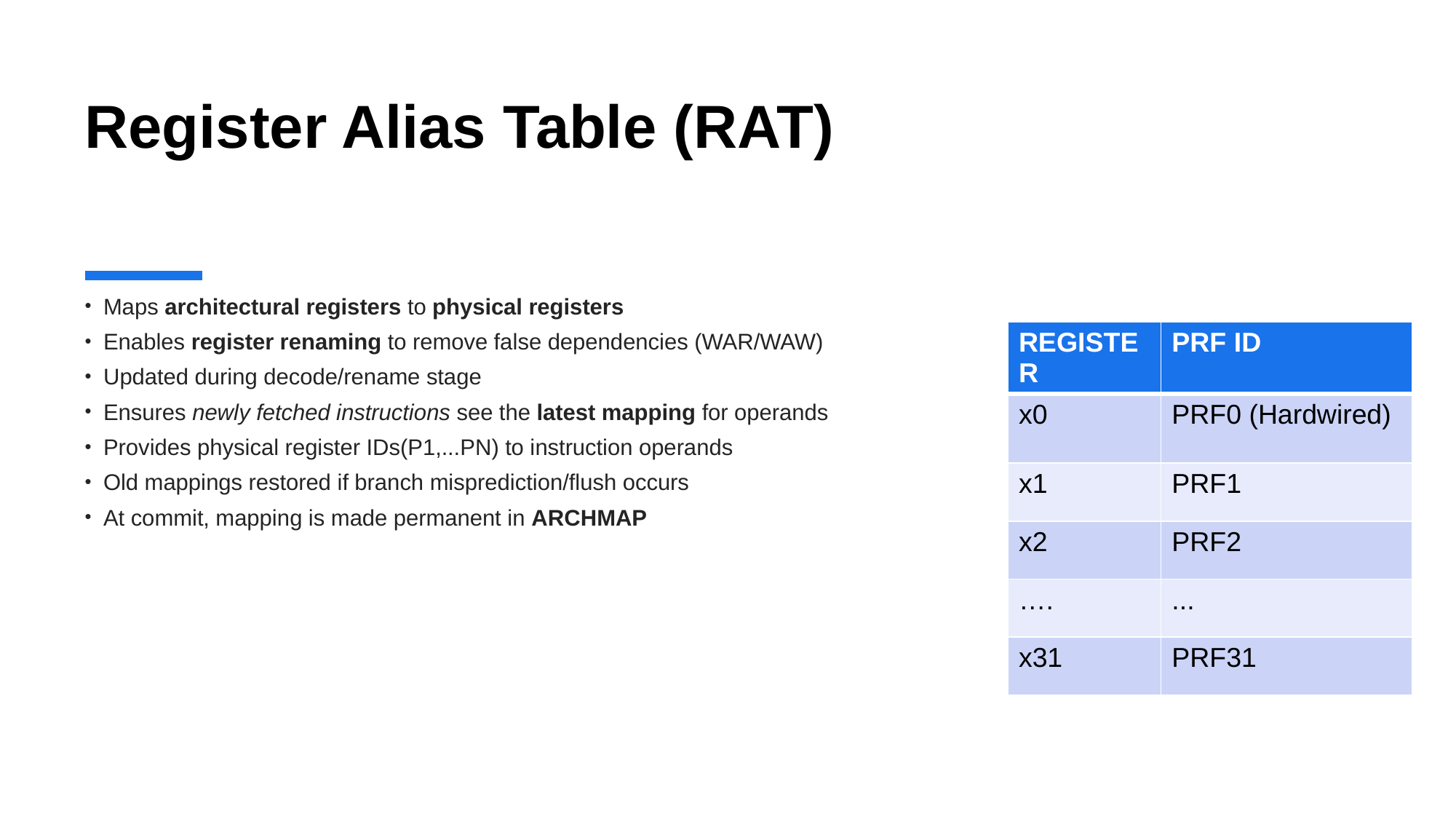

# Register Alias Table (RAT)
Maps architectural registers to physical registers
Enables register renaming to remove false dependencies (WAR/WAW)
Updated during decode/rename stage
Ensures newly fetched instructions see the latest mapping for operands
Provides physical register IDs(P1,...PN) to instruction operands
Old mappings restored if branch misprediction/flush occurs
At commit, mapping is made permanent in ARCHMAP

| REGISTER | PRF ID |
| --- | --- |
| x0 | PRF0 (Hardwired) |
| x1 | PRF1 |
| x2 | PRF2 |
| …. | ... |
| x31 | PRF31 |